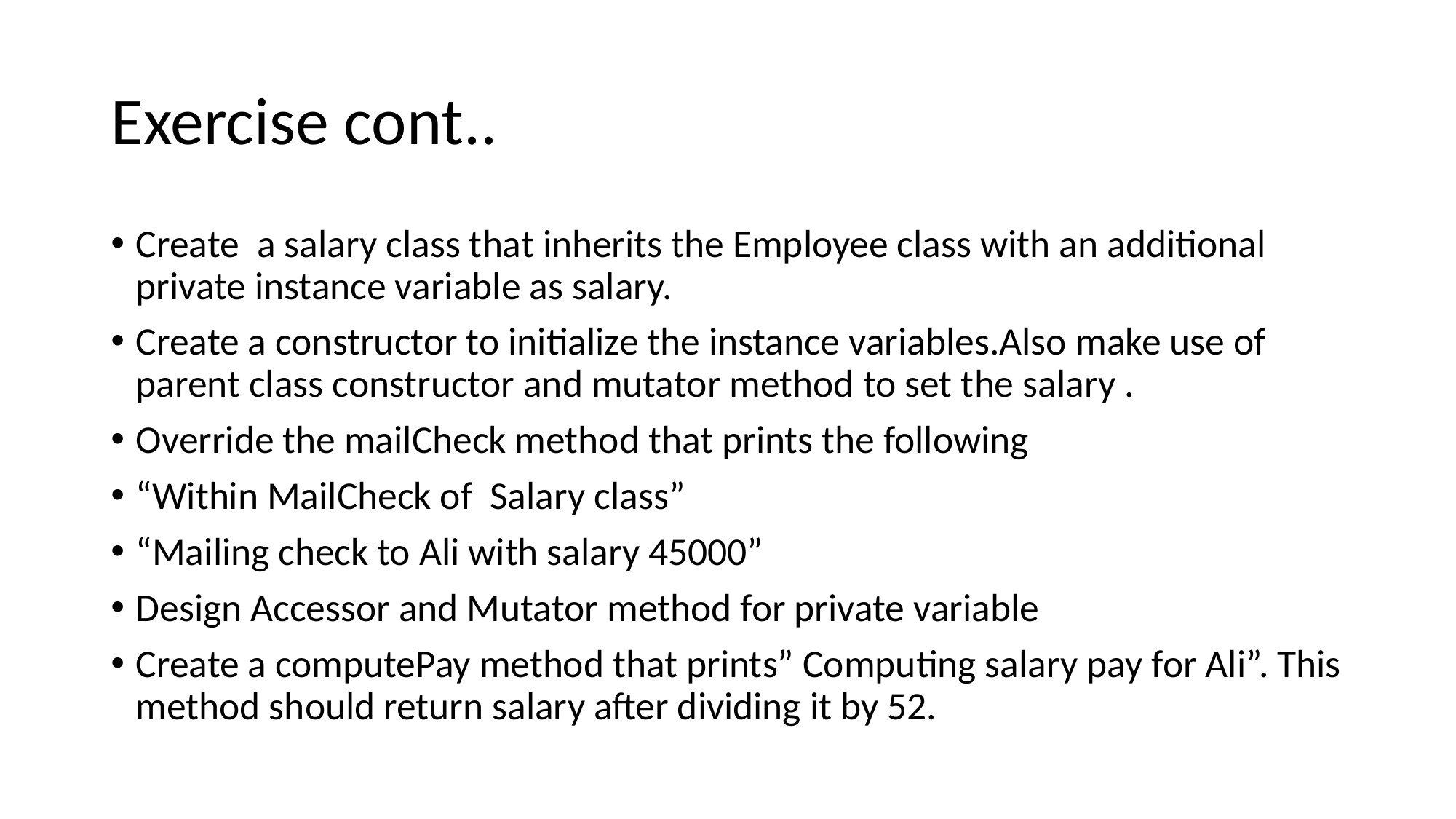

# Exercise cont..
Create  a salary class that inherits the Employee class with an additional private instance variable as salary.
Create a constructor to initialize the instance variables.Also make use of parent class constructor and mutator method to set the salary .
Override the mailCheck method that prints the following
“Within MailCheck of  Salary class”
“Mailing check to Ali with salary 45000”
Design Accessor and Mutator method for private variable
Create a computePay method that prints” Computing salary pay for Ali”. This method should return salary after dividing it by 52.